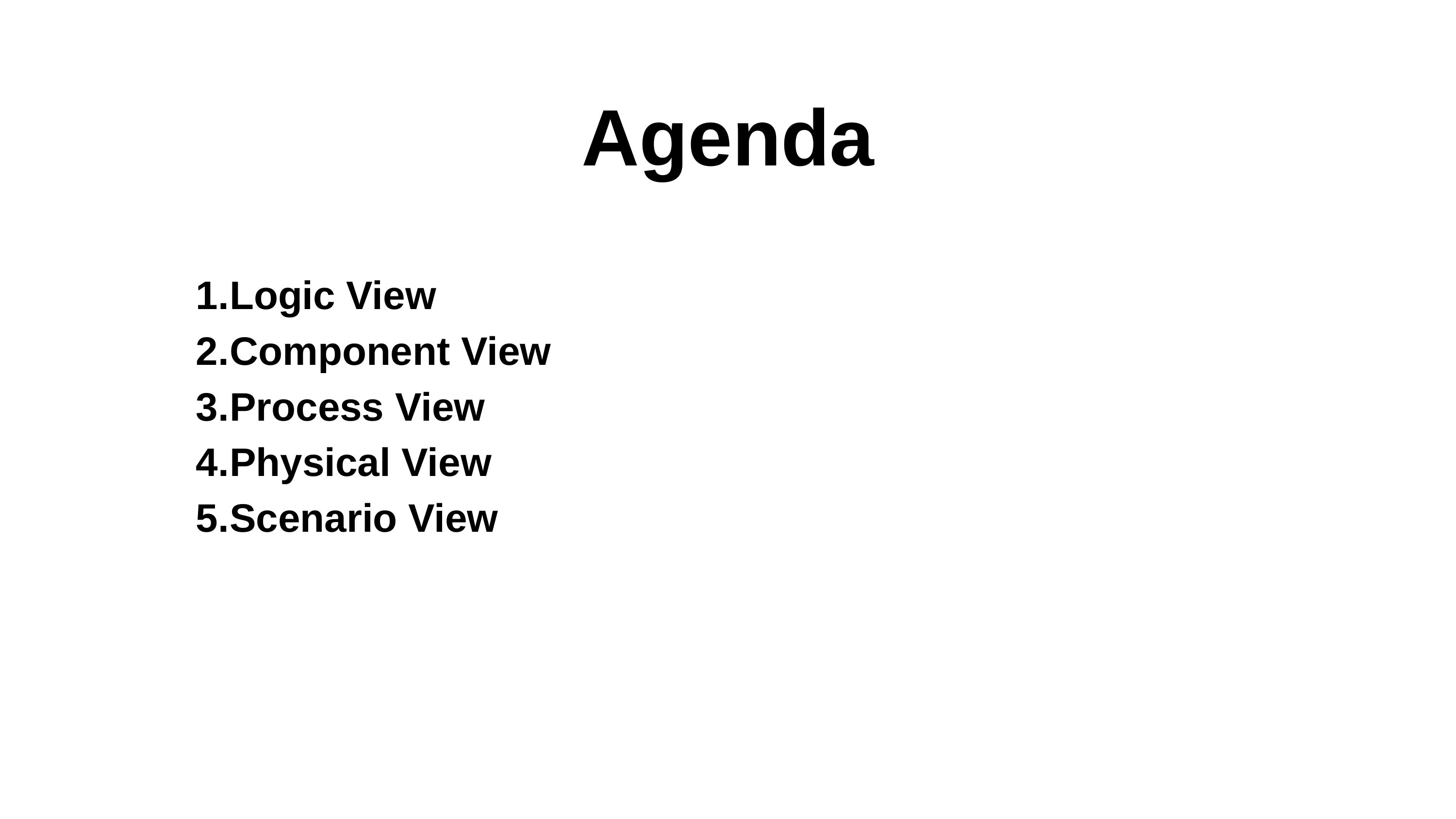

Agenda
Logic View
Component View
Process View
Physical View
Scenario View